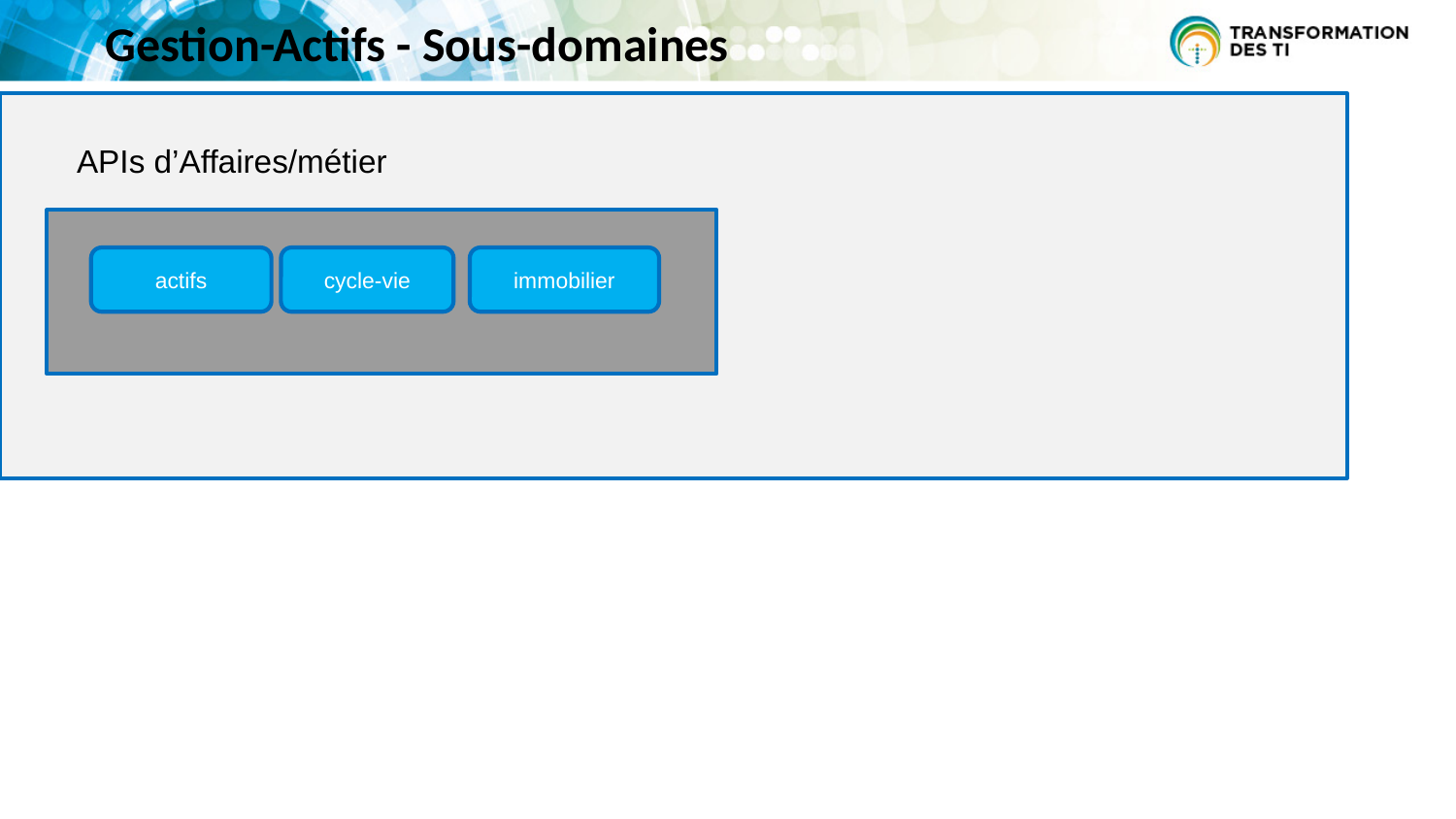

Gestion-Actifs - Sous-domaines

APIs d’Affaires/métier

actifs
cycle-vie
immobilier